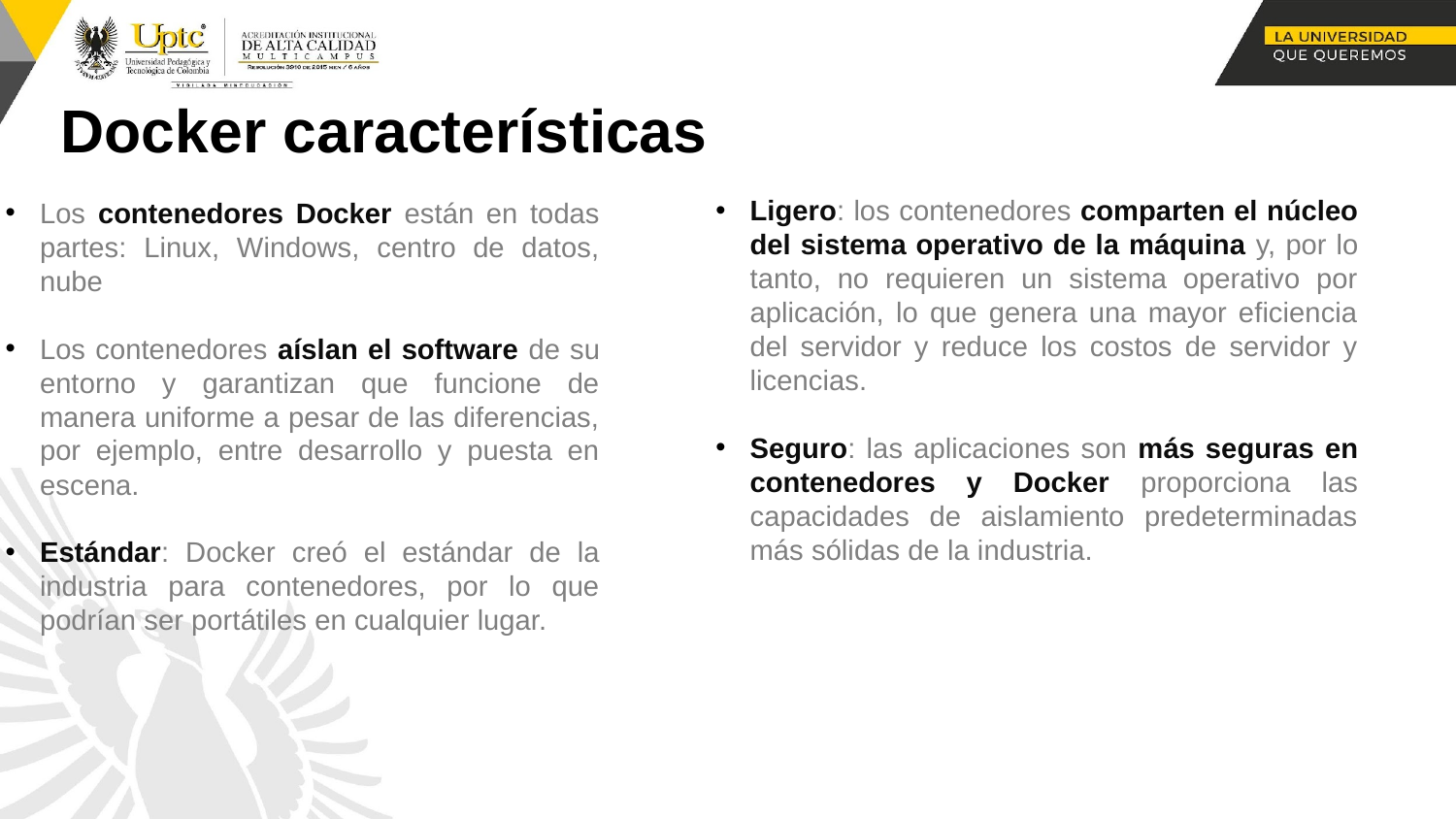

Docker características

Los contenedores Docker están en todas partes: Linux, Windows, centro de datos, nube

Los contenedores aíslan el software de su entorno y garantizan que funcione de manera uniforme a pesar de las diferencias, por ejemplo, entre desarrollo y puesta en escena.

Estándar: Docker creó el estándar de la industria para contenedores, por lo que podrían ser portátiles en cualquier lugar.
Ligero: los contenedores comparten el núcleo del sistema operativo de la máquina y, por lo tanto, no requieren un sistema operativo por aplicación, lo que genera una mayor eficiencia del servidor y reduce los costos de servidor y licencias.

Seguro: las aplicaciones son más seguras en contenedores y Docker proporciona las capacidades de aislamiento predeterminadas más sólidas de la industria.